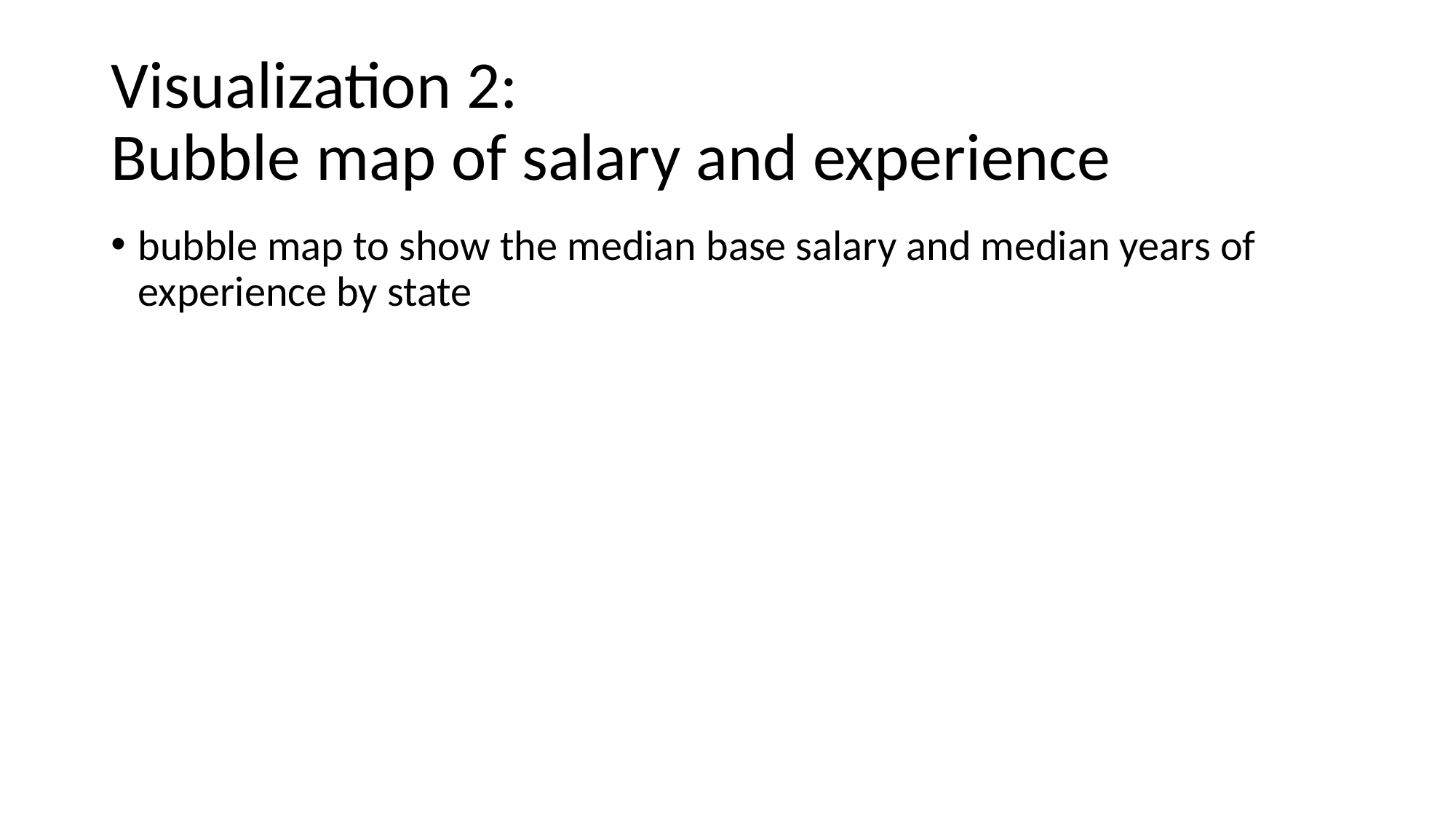

# Visualization 2: Bubble map of salary and experience
bubble map to show the median base salary and median years of experience by state